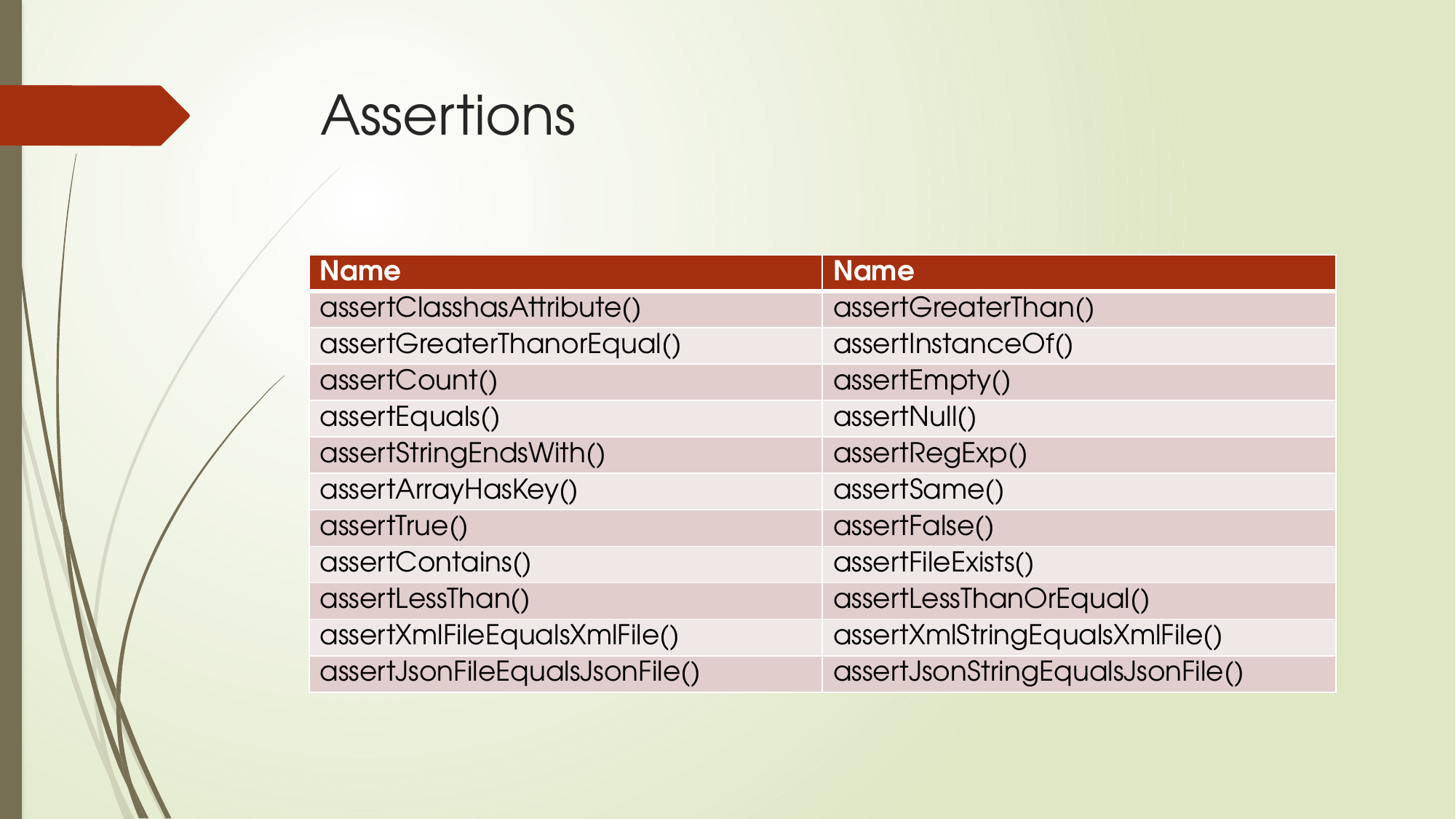

# Assertions
| Name | Name |
| --- | --- |
| assertClasshasAttribute() | assertGreaterThan() |
| assertGreaterThanorEqual() | assertInstanceOf() |
| assertCount() | assertEmpty() |
| assertEquals() | assertNull() |
| assertStringEndsWith() | assertRegExp() |
| assertArrayHasKey() | assertSame() |
| assertTrue() | assertFalse() |
| assertContains() | assertFileExists() |
| assertLessThan() | assertLessThanOrEqual() |
| assertXmlFileEqualsXmlFile() | assertXmlStringEqualsXmlFile() |
| assertJsonFileEqualsJsonFile() | assertJsonStringEqualsJsonFile() |